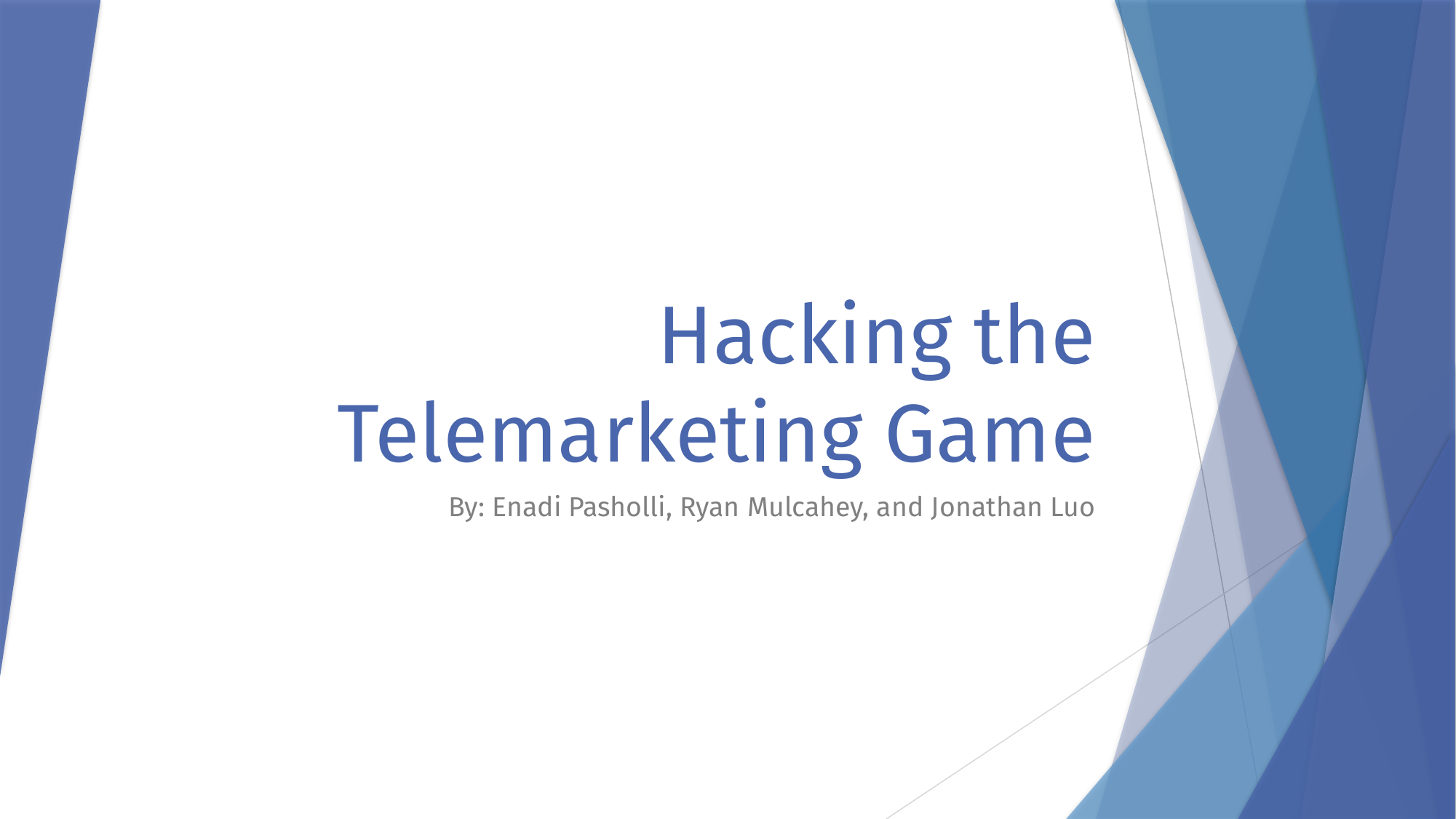

# Hacking the Telemarketing Game
By: Enadi Pasholli, Ryan Mulcahey, and Jonathan Luo